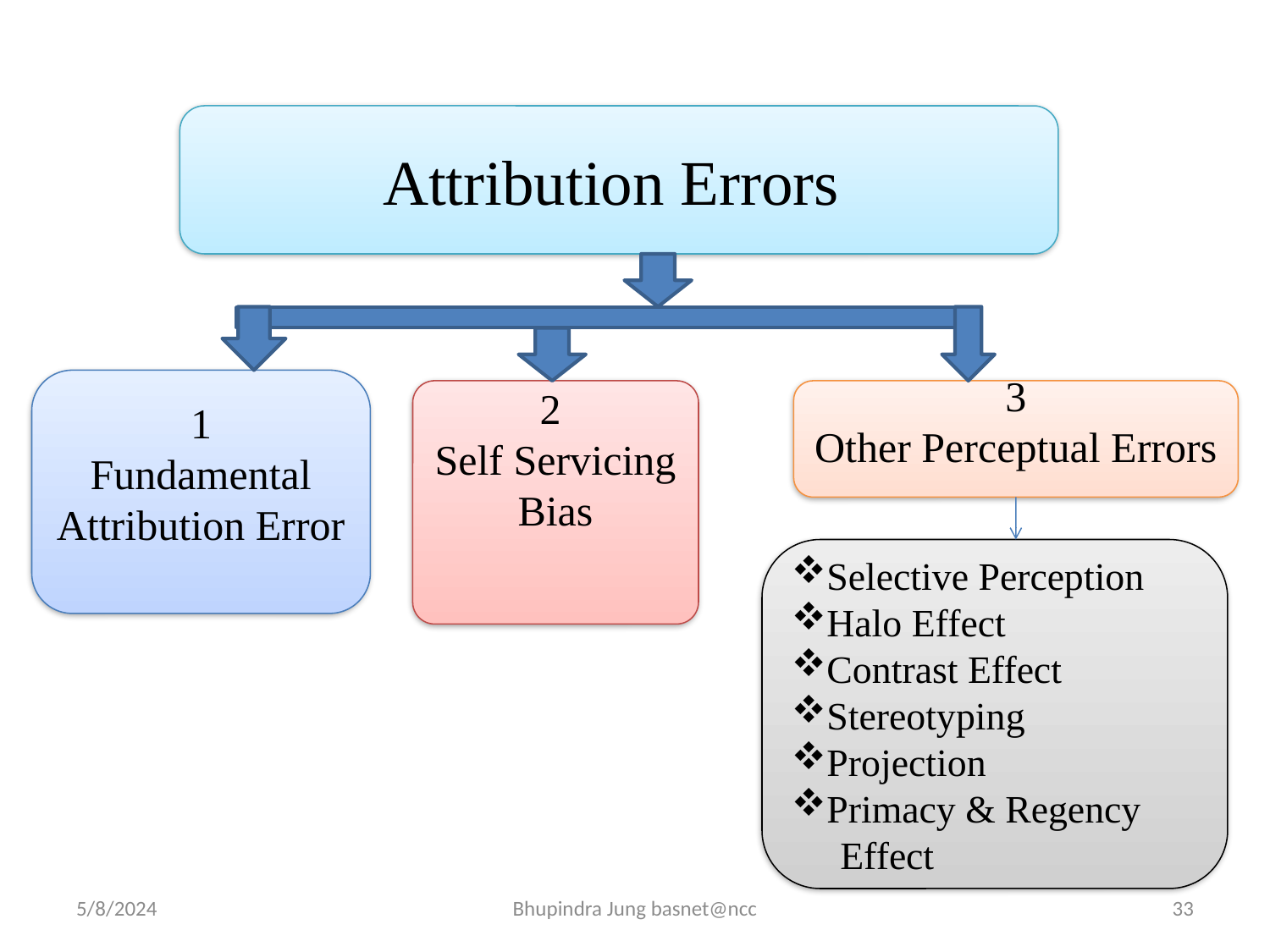

Attribution Errors

1
Fundamental Attribution Error

2
Self Servicing Bias

3
Other Perceptual Errors

Selective Perception
Halo Effect
Contrast Effect
Stereotyping
Projection
Primacy & Regency
     Effect
5/8/2024
Bhupindra Jung basnet@ncc
33